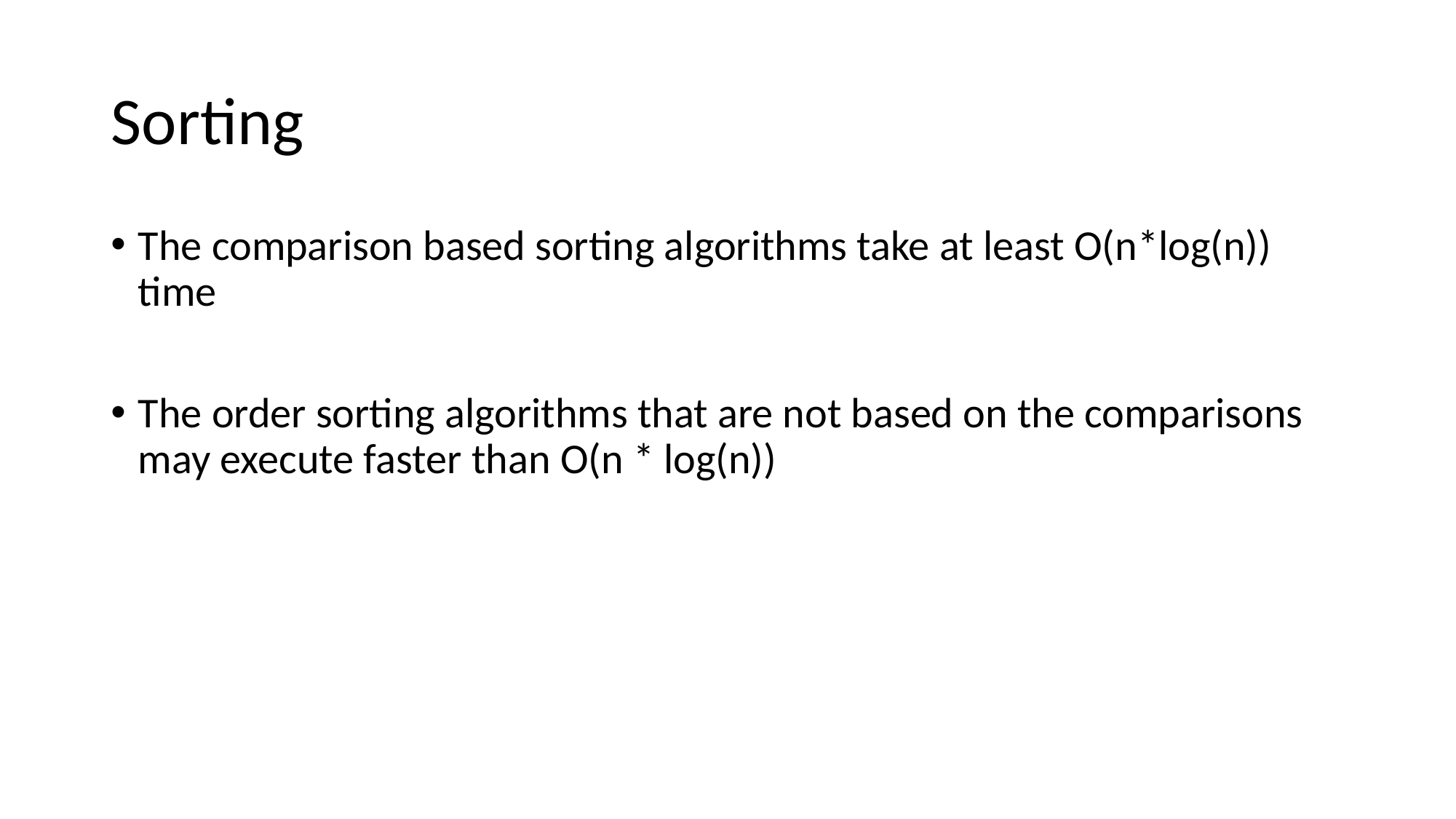

# Sorting
The comparison based sorting algorithms take at least O(n*log(n)) time

The order sorting algorithms that are not based on the comparisons may execute faster than O(n * log(n))